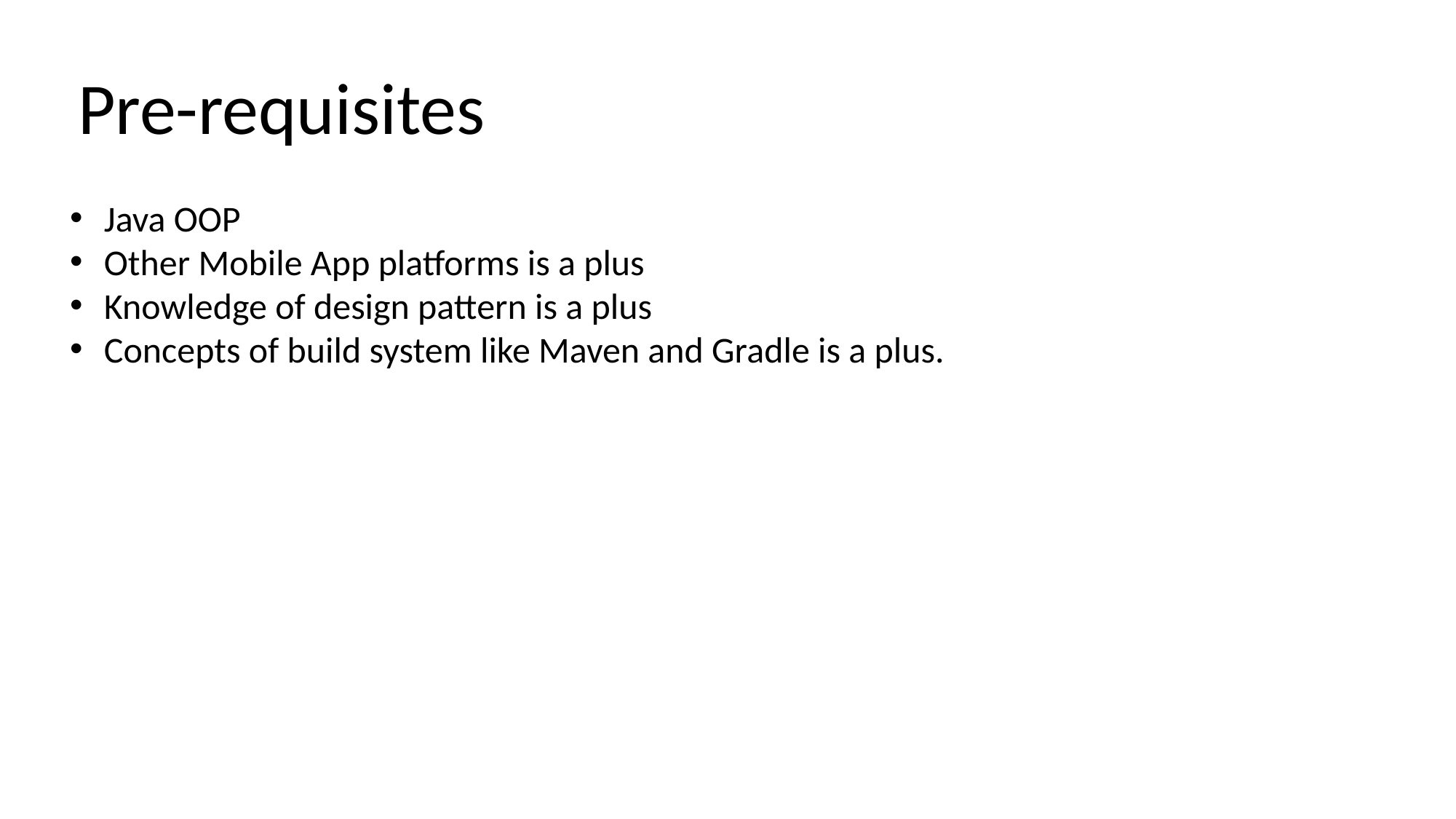

Pre-requisites
Java OOP
Other Mobile App platforms is a plus
Knowledge of design pattern is a plus
Concepts of build system like Maven and Gradle is a plus.